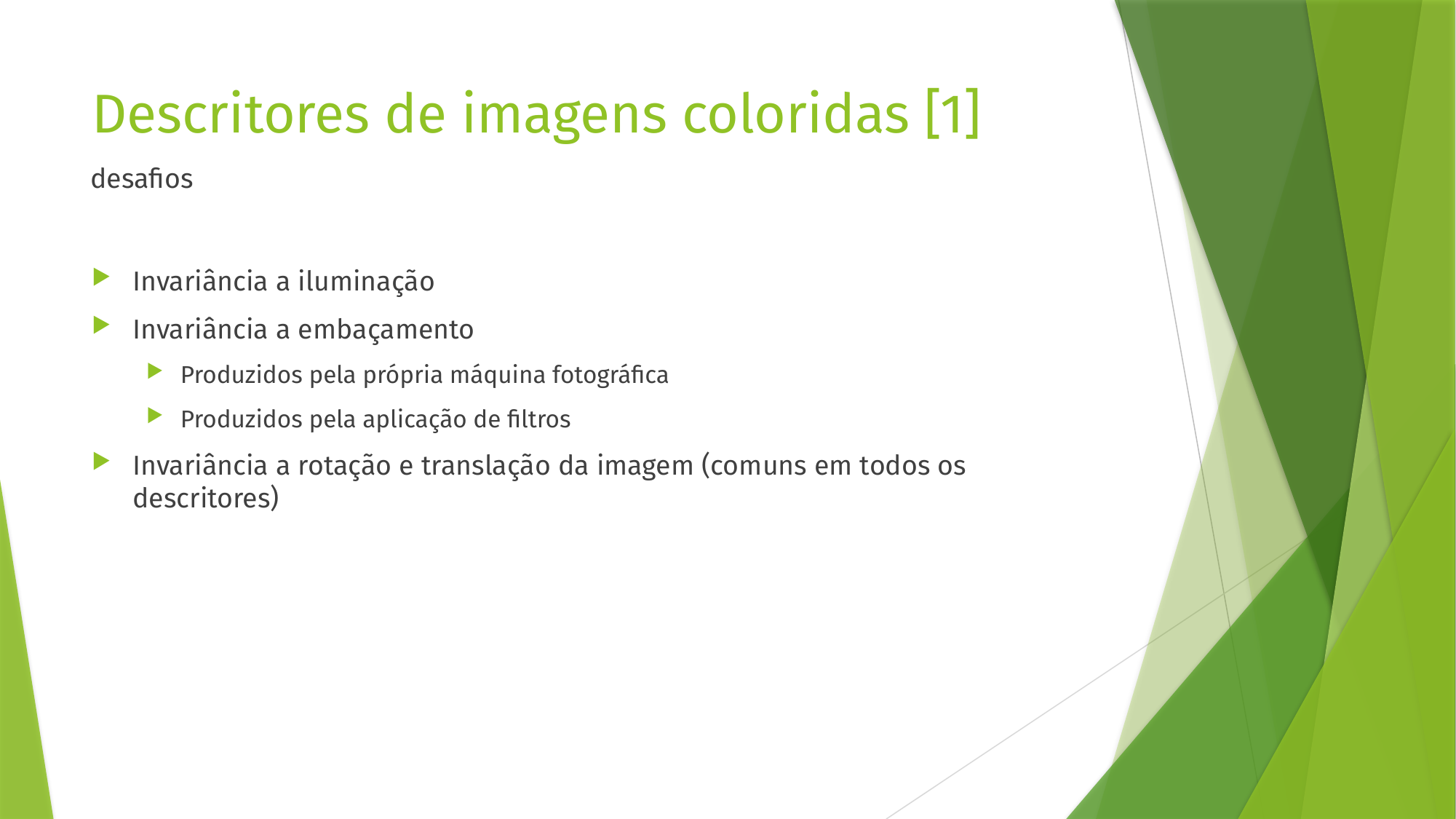

# Descritores de imagens coloridas [1]
desafios
Invariância a iluminação
Invariância a embaçamento
Produzidos pela própria máquina fotográfica
Produzidos pela aplicação de filtros
Invariância a rotação e translação da imagem (comuns em todos os descritores)